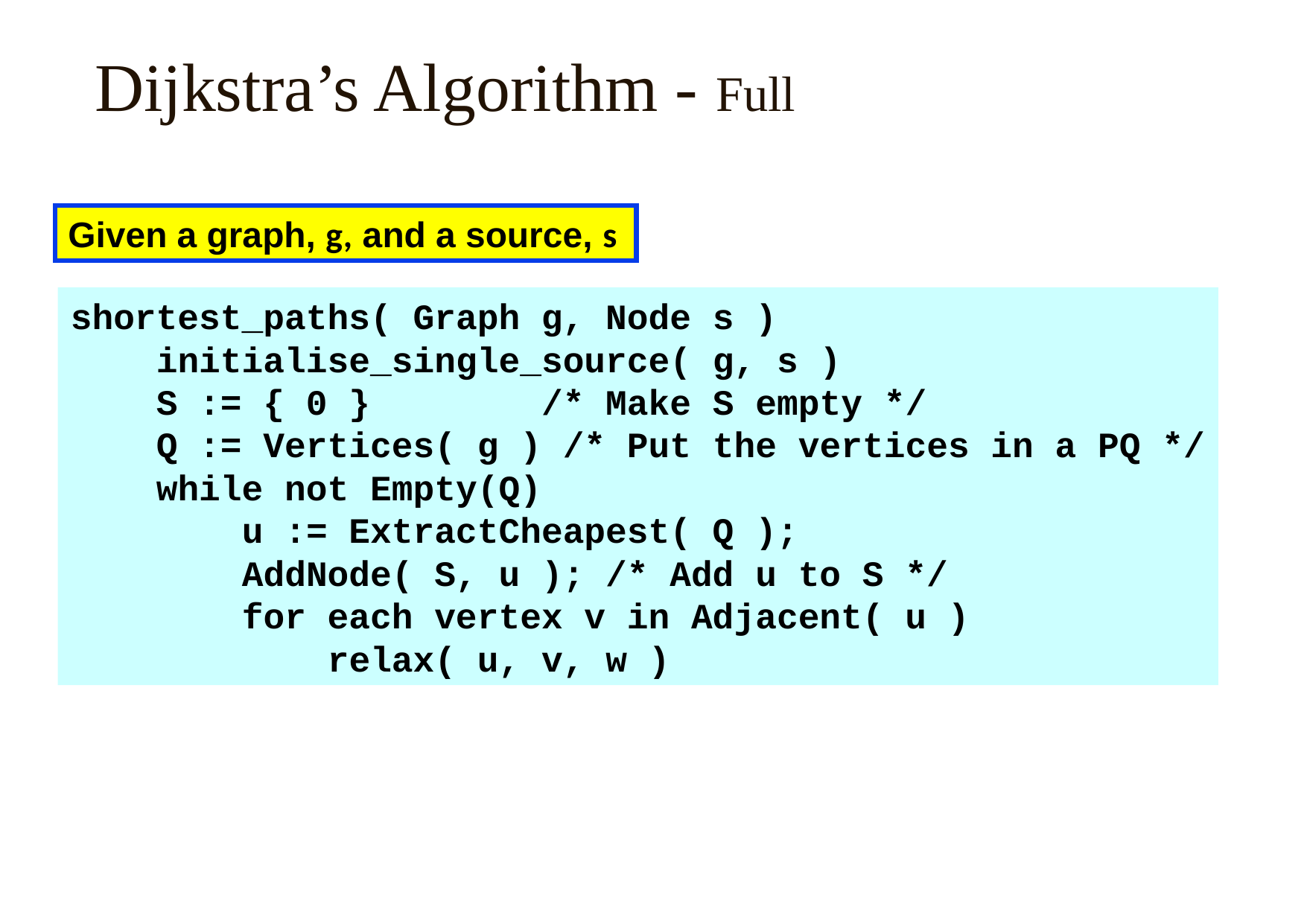

# Dijkstra’s Algorithm - Full
Given a graph, g, and a source, s
shortest_paths( Graph g, Node s )
    initialise_single_source( g, s )
    S := { 0 }        /* Make S empty */
    Q := Vertices( g ) /* Put the vertices in a PQ */
    while not Empty(Q)
        u := ExtractCheapest( Q );
        AddNode( S, u ); /* Add u to S */
        for each vertex v in Adjacent( u )
            relax( u, v, w )